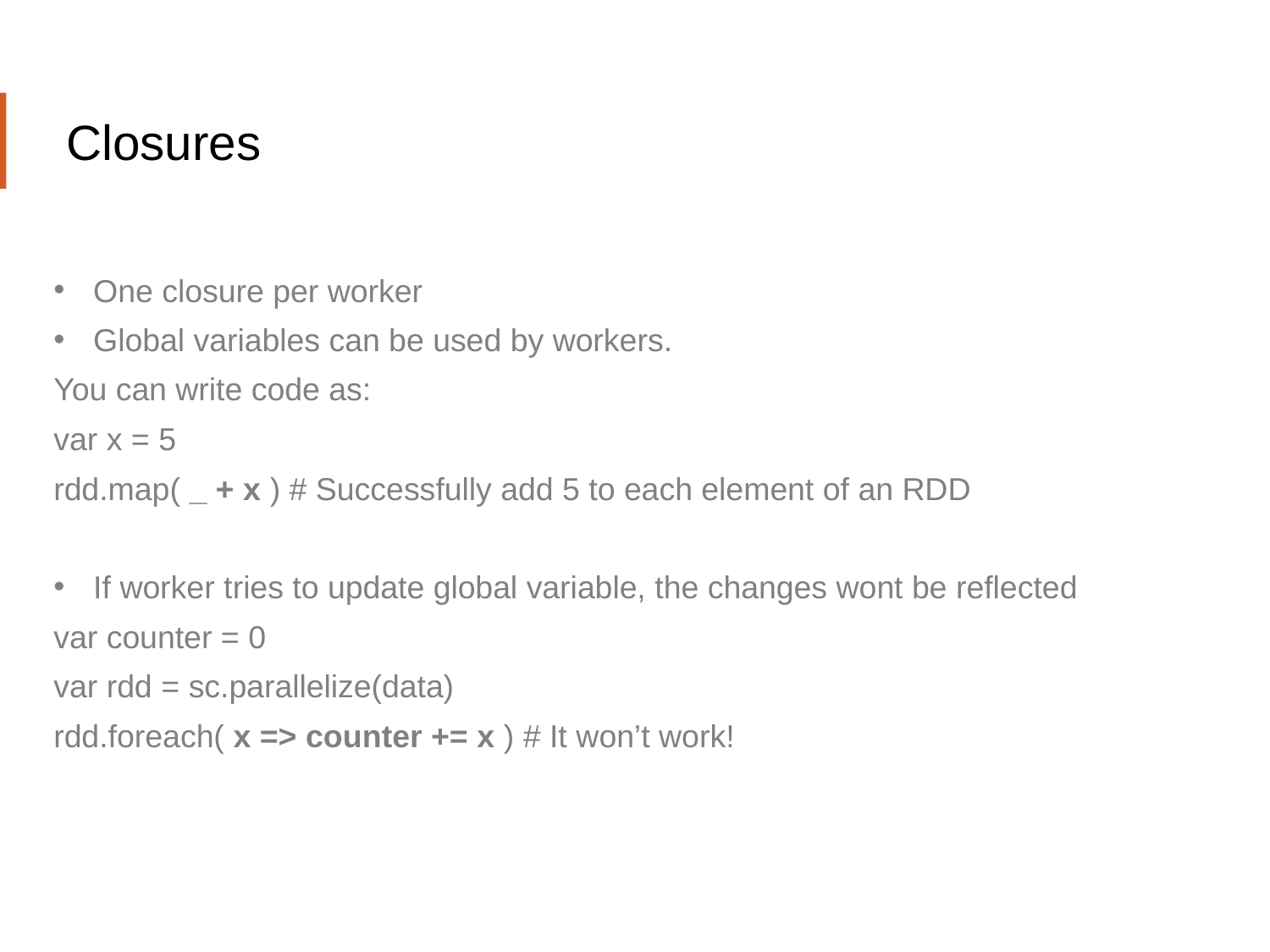

# Closures
One closure per worker
Global variables can be used by workers.
You can write code as:
var x = 5
rdd.map( _ + x ) # Successfully add 5 to each element of an RDD

If worker tries to update global variable, the changes wont be reflected
var counter = 0
var rdd = sc.parallelize(data)
rdd.foreach( x => counter += x ) # It won’t work!